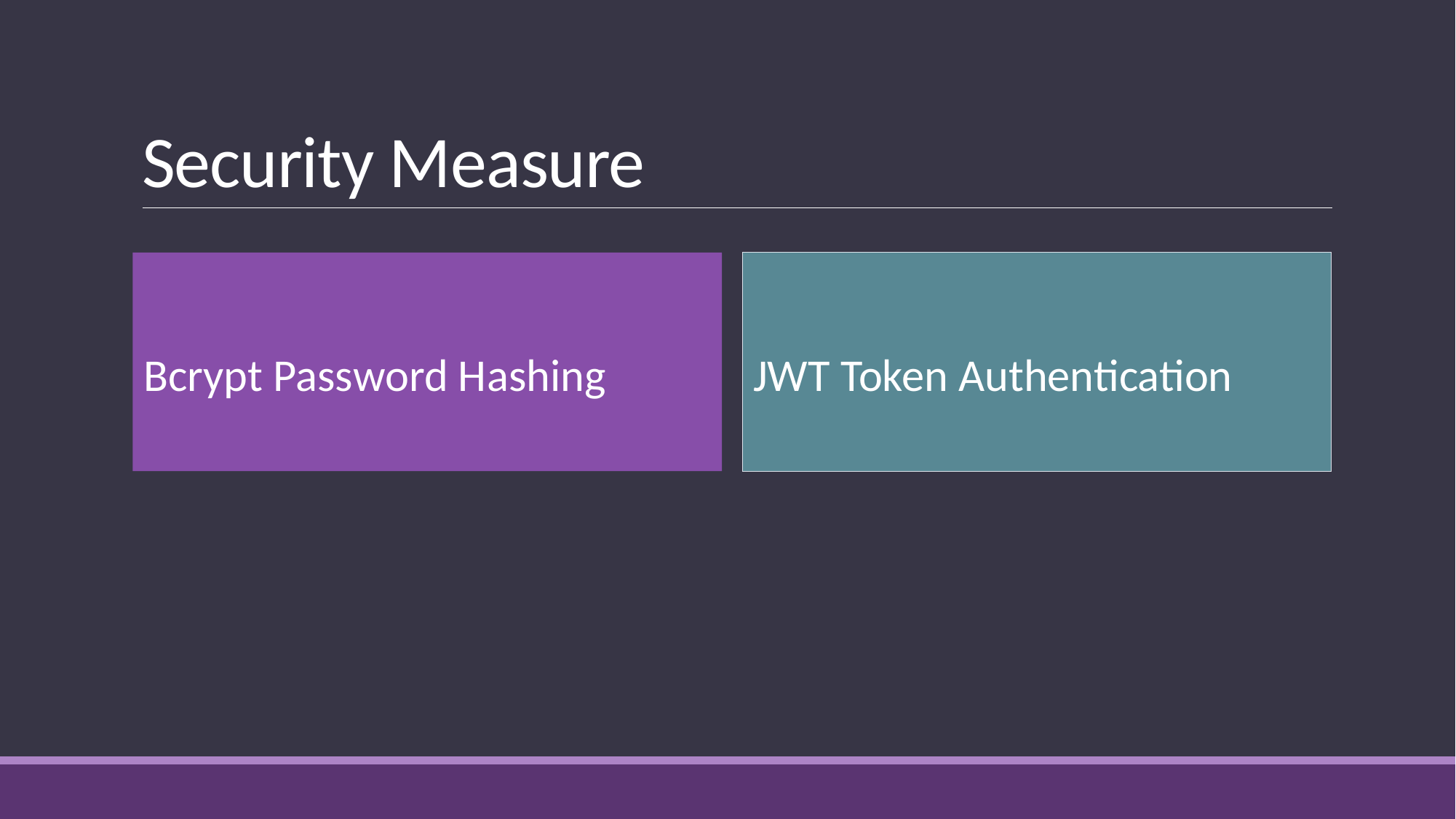

# Security Measure

Bcrypt Password Hashing

JWT Token Authentication